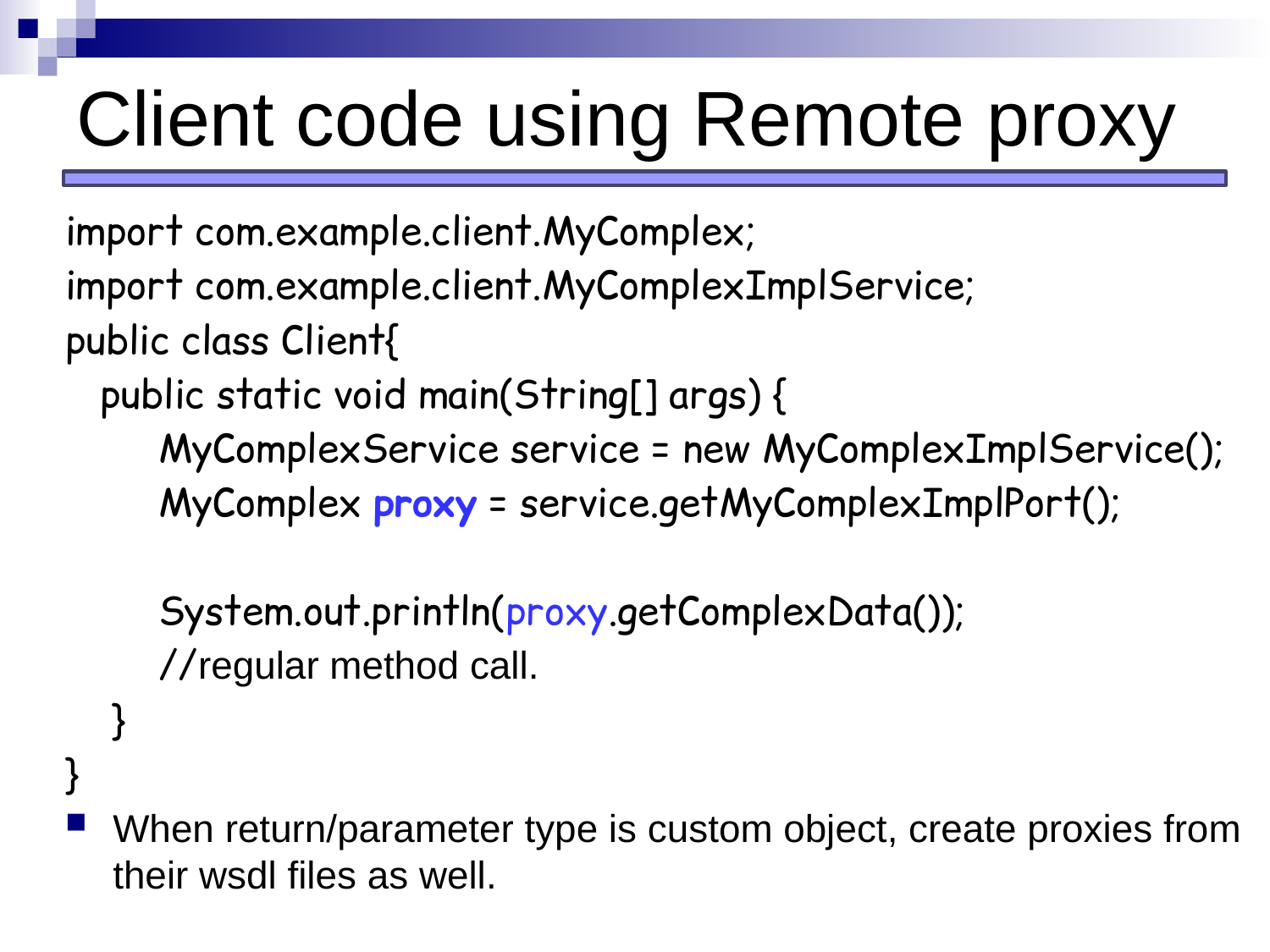

# Client code using Remote proxy
import com.example.client.MyComplex;
import com.example.client.MyComplexImplService;
public class Client{
   public static void main(String[] args) {
        MyComplexService service = new MyComplexImplService();
        MyComplex proxy = service.getMyComplexImplPort();

        System.out.println(proxy.getComplexData());
        //regular method call.
    }
}
When return/parameter type is custom object, create proxies from their wsdl files as well.